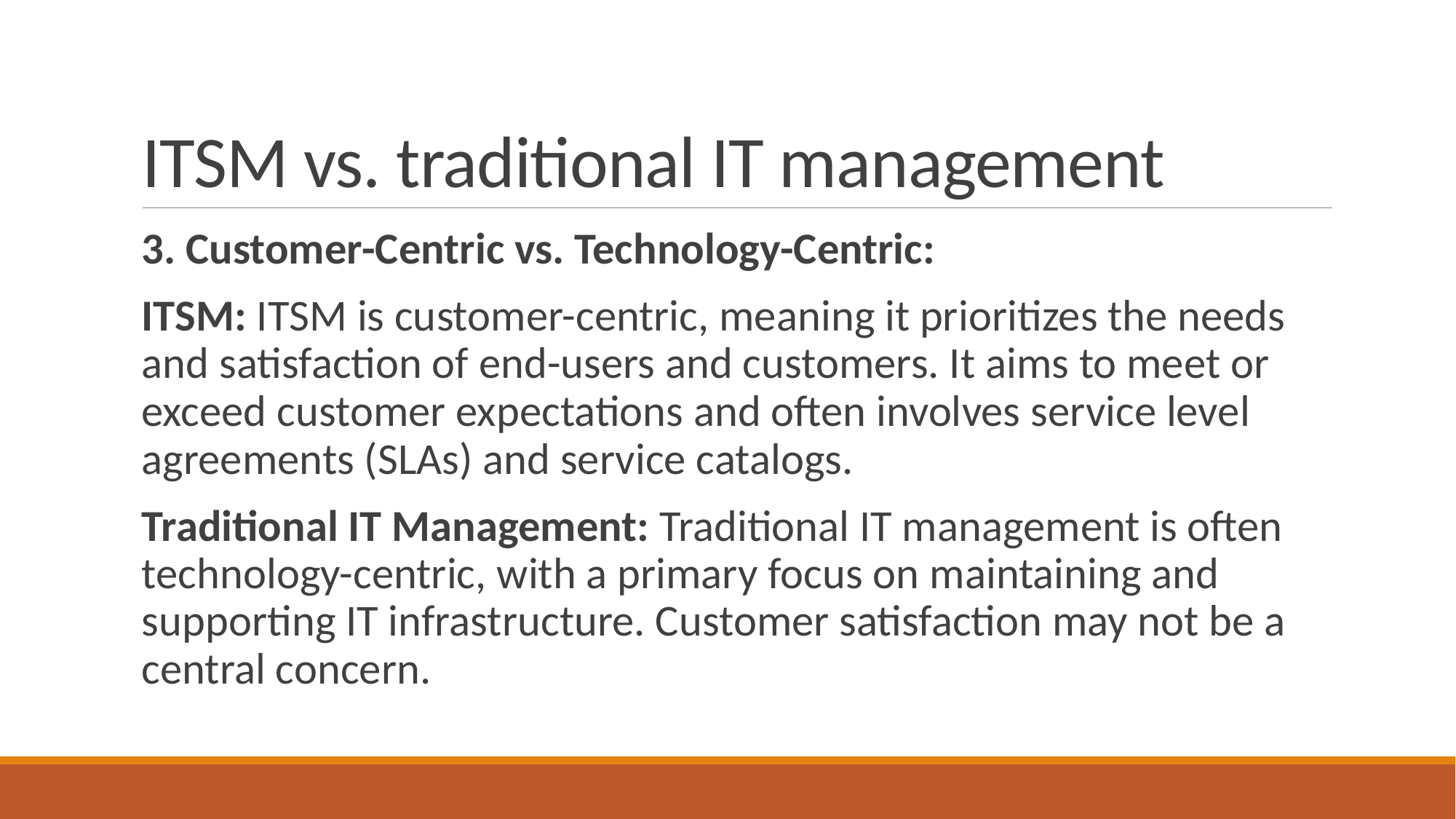

# ITSM vs. traditional IT management
3. Customer-Centric vs. Technology-Centric:
ITSM: ITSM is customer-centric, meaning it prioritizes the needs and satisfaction of end-users and customers. It aims to meet or exceed customer expectations and often involves service level agreements (SLAs) and service catalogs.
Traditional IT Management: Traditional IT management is often technology-centric, with a primary focus on maintaining and supporting IT infrastructure. Customer satisfaction may not be a central concern.